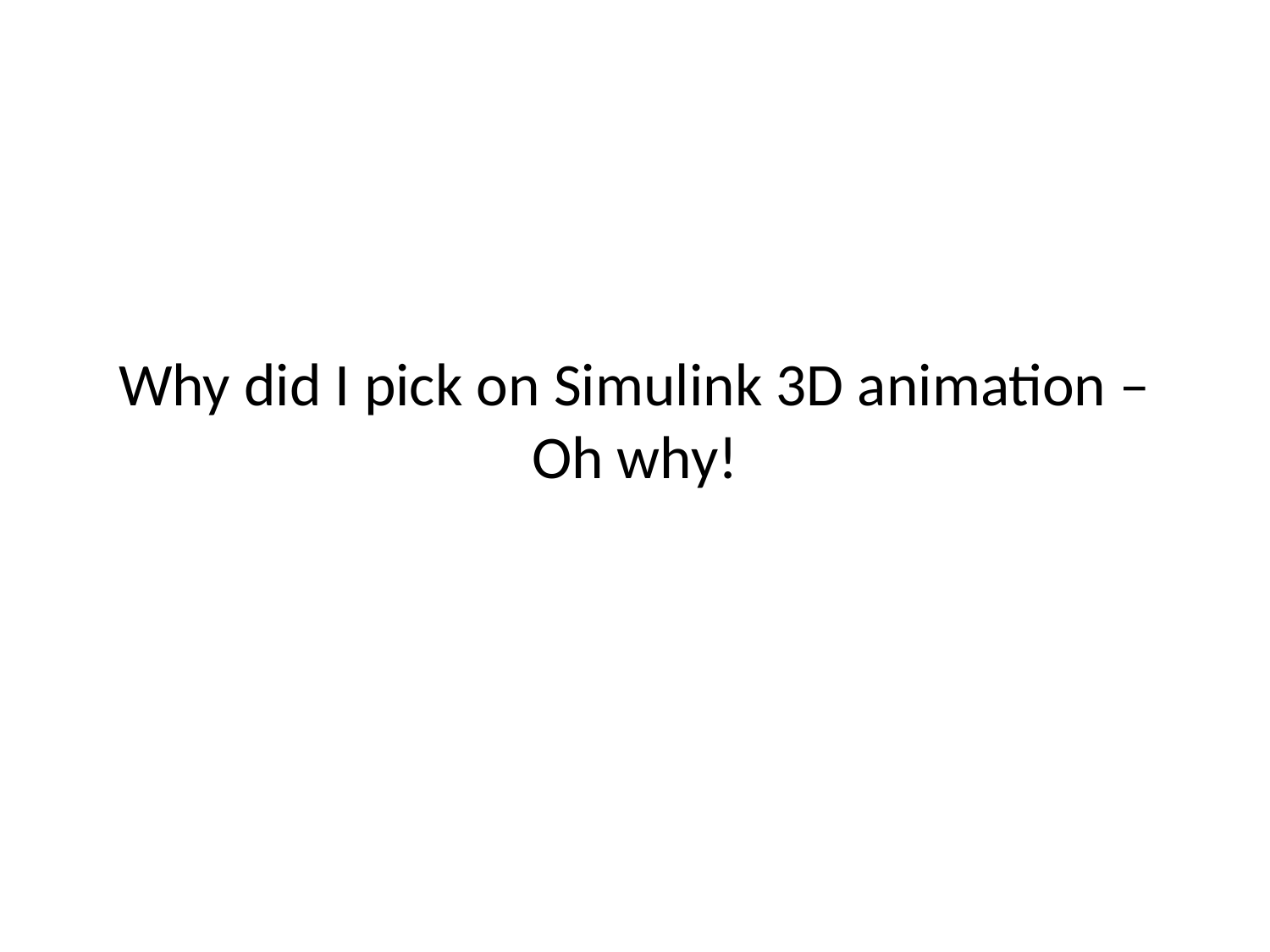

# Why did I pick on Simulink 3D animation – Oh why!